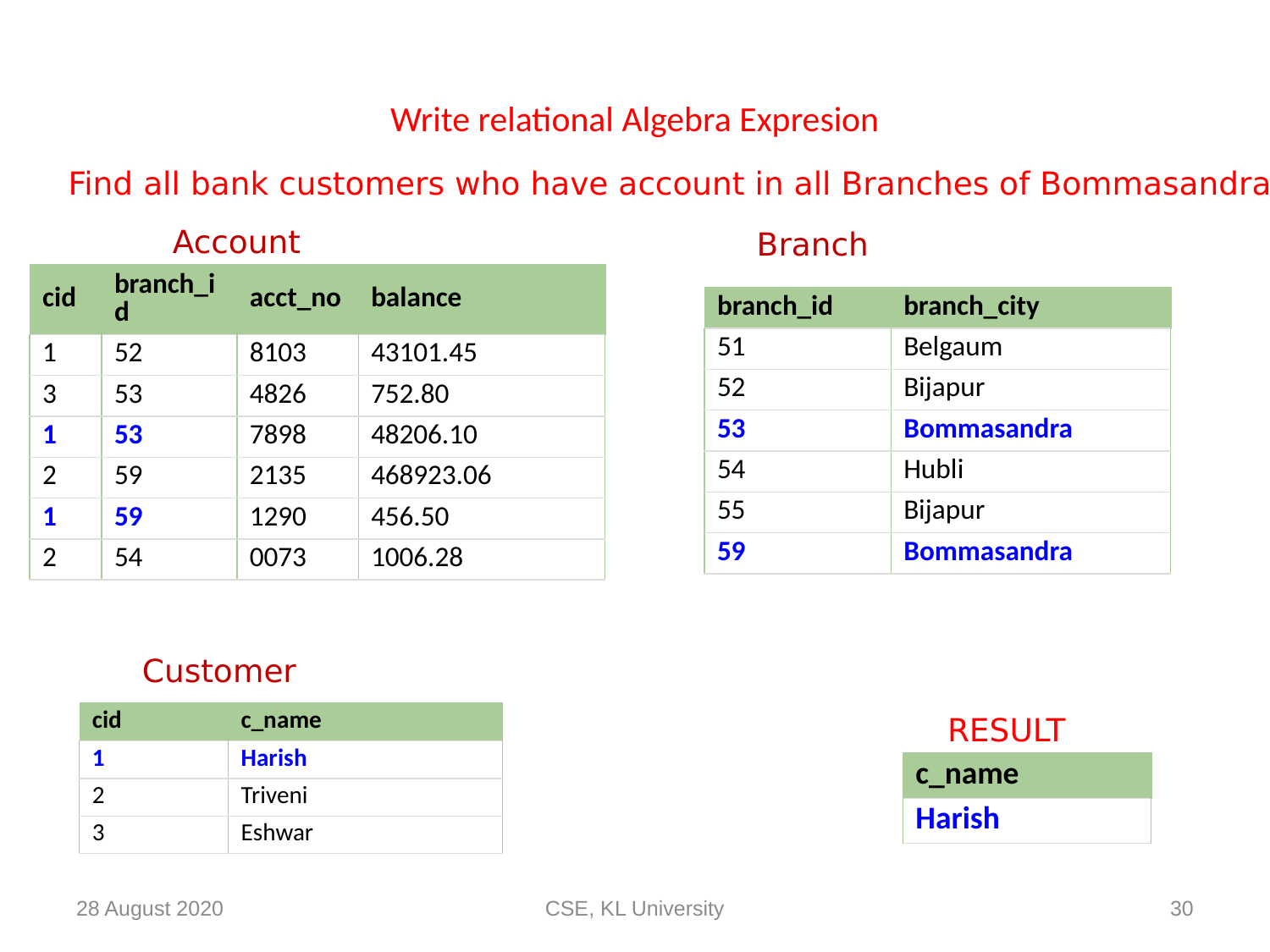

# Write relational Algebra Expresion
Find all bank customers who have account in all Branches of Bommasandra
Account
Branch
| cid | branch\_id | acct\_no | balance |
| --- | --- | --- | --- |
| 1 | 52 | 8103 | 43101.45 |
| 3 | 53 | 4826 | 752.80 |
| 1 | 53 | 7898 | 48206.10 |
| 2 | 59 | 2135 | 468923.06 |
| 1 | 59 | 1290 | 456.50 |
| 2 | 54 | 0073 | 1006.28 |
| branch\_id | branch\_city |
| --- | --- |
| 51 | Belgaum |
| 52 | Bijapur |
| 53 | Bommasandra |
| 54 | Hubli |
| 55 | Bijapur |
| 59 | Bommasandra |
Customer
| cid | c\_name |
| --- | --- |
| 1 | Harish |
| 2 | Triveni |
| 3 | Eshwar |
RESULT
| c\_name |
| --- |
| Harish |
28 August 2020
CSE, KL University
30